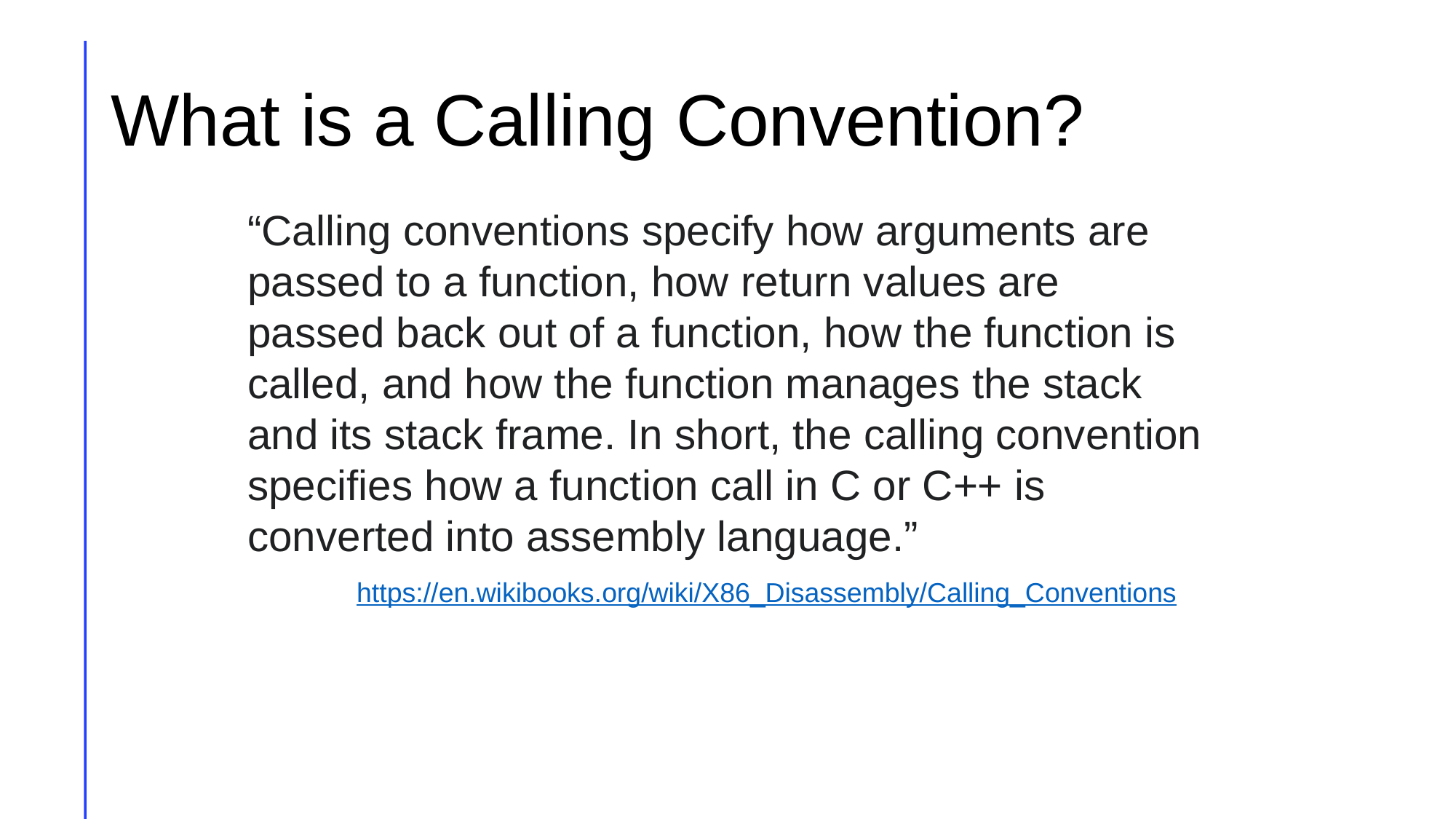

# What is a Calling Convention?
“Calling conventions specify how arguments are passed to a function, how return values are passed back out of a function, how the function is called, and how the function manages the stack and its stack frame. In short, the calling convention specifies how a function call in C or C++ is converted into assembly language.”
	https://en.wikibooks.org/wiki/X86_Disassembly/Calling_Conventions